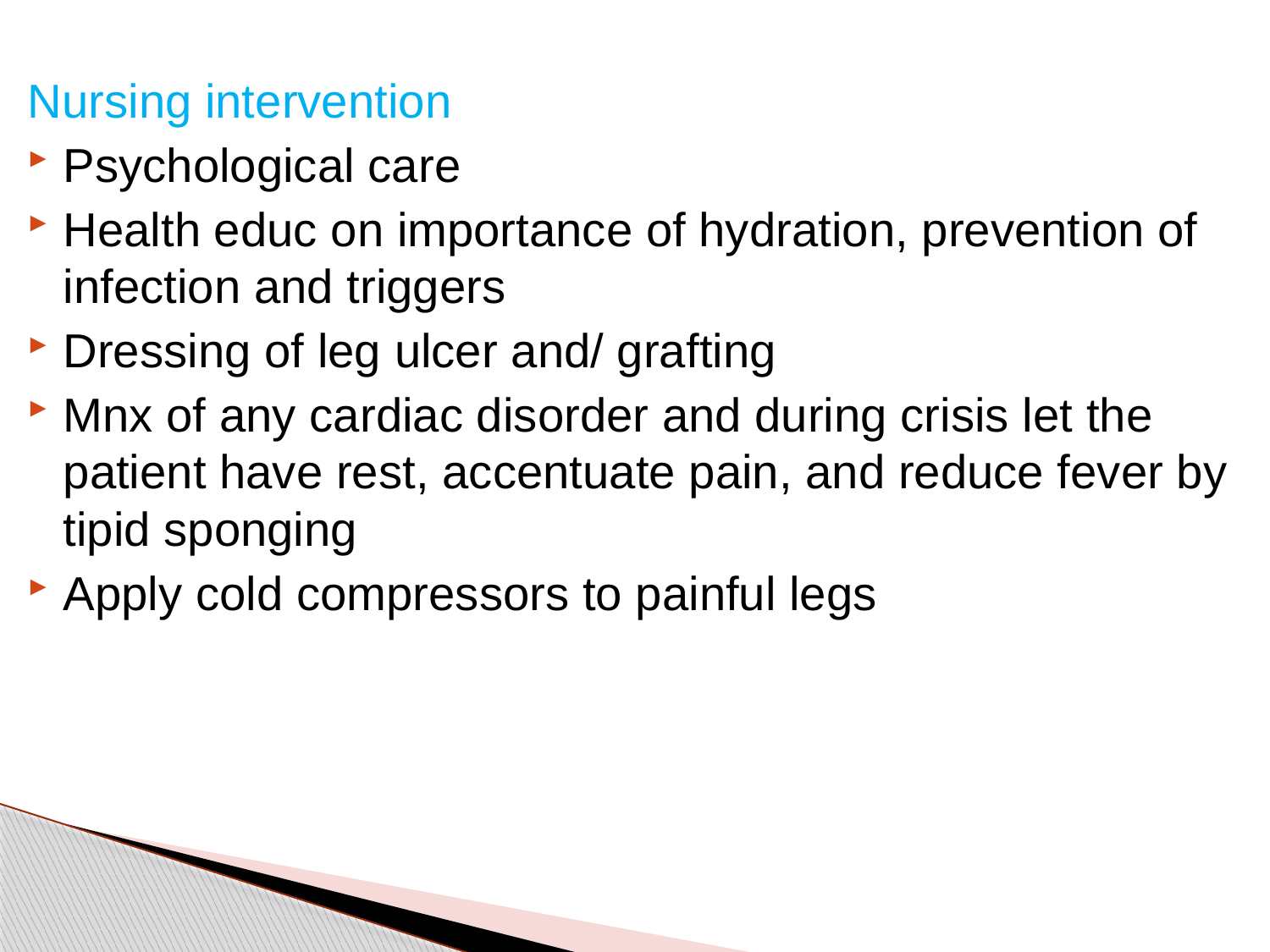

Nursing intervention
Psychological care
Health educ on importance of hydration, prevention of infection and triggers
Dressing of leg ulcer and/ grafting
Mnx of any cardiac disorder and during crisis let the patient have rest, accentuate pain, and reduce fever by tipid sponging
Apply cold compressors to painful legs